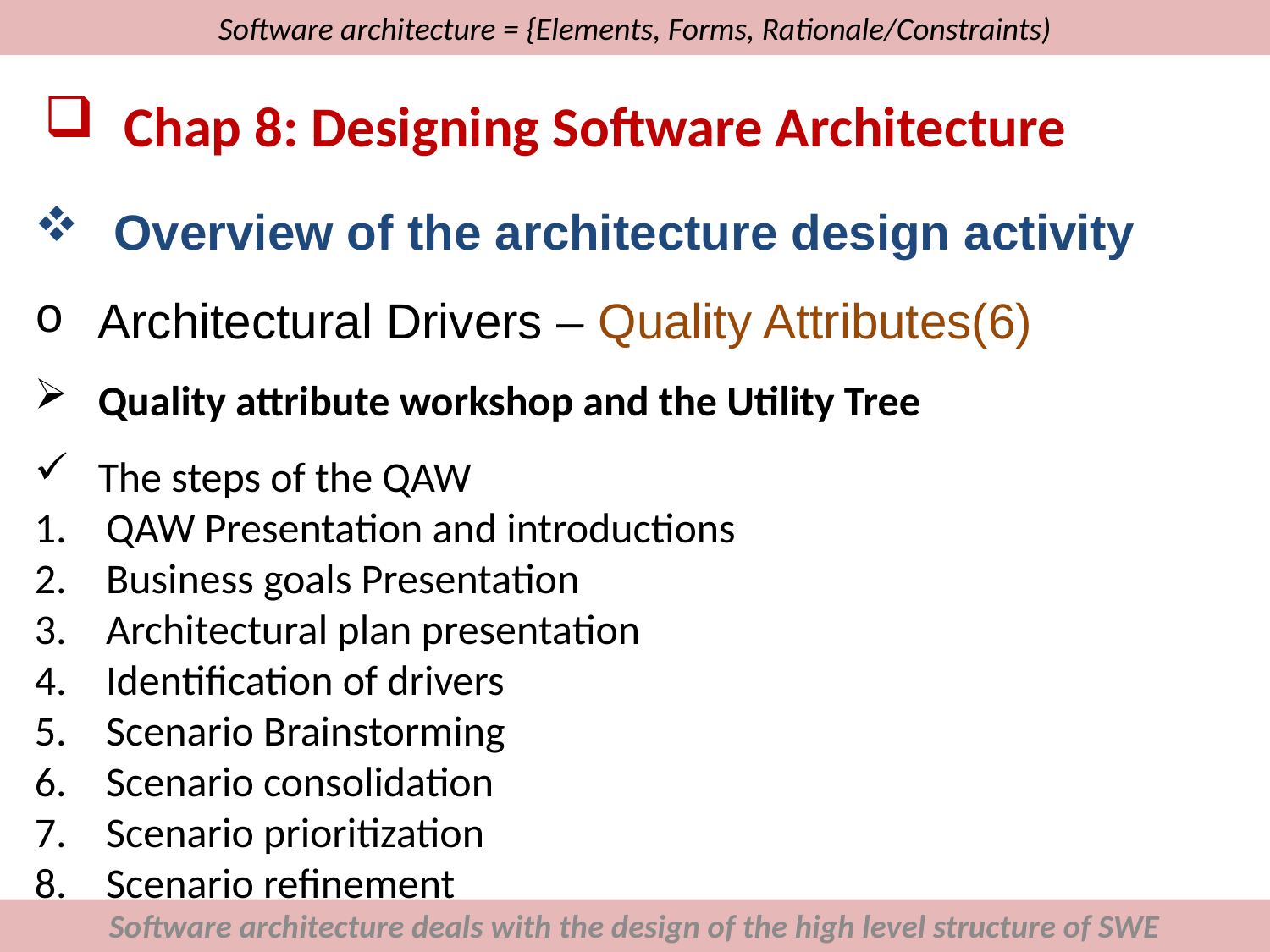

# Software architecture = {Elements, Forms, Rationale/Constraints)
Chap 8: Designing Software Architecture
Overview of the architecture design activity
Architectural Drivers – Quality Attributes(6)
Quality attribute workshop and the Utility Tree
The steps of the QAW
QAW Presentation and introductions
Business goals Presentation
Architectural plan presentation
Identification of drivers
Scenario Brainstorming
Scenario consolidation
Scenario prioritization
Scenario refinement

Software architecture deals with the design of the high level structure of SWE